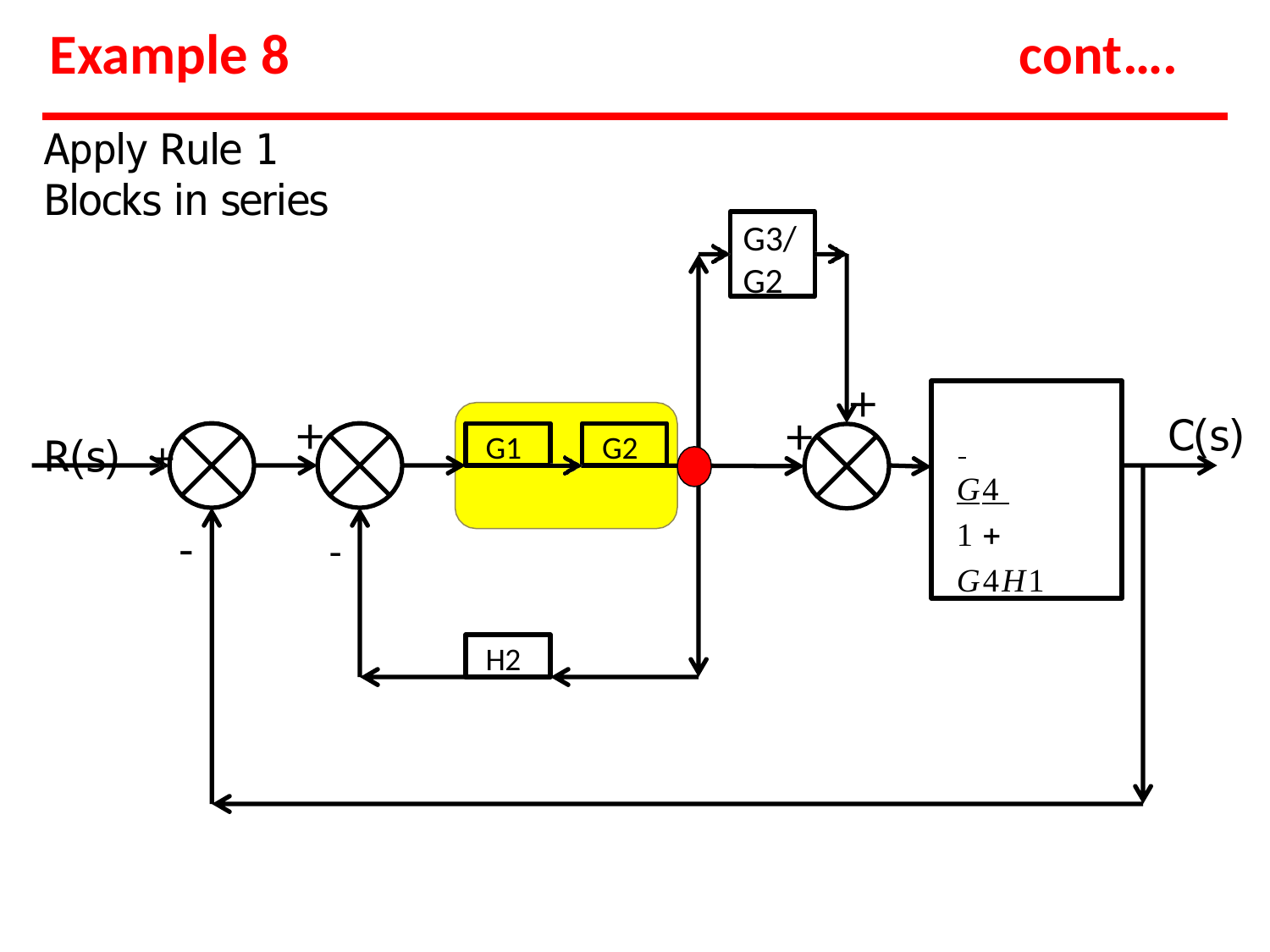

# Example 8
cont….

Apply Rule 1  Blocks in series

G3/
G2

+
 	G4 	 1 + G4H1

R(s)	+
+
C(s)
+

G1
G2

-	-
H2